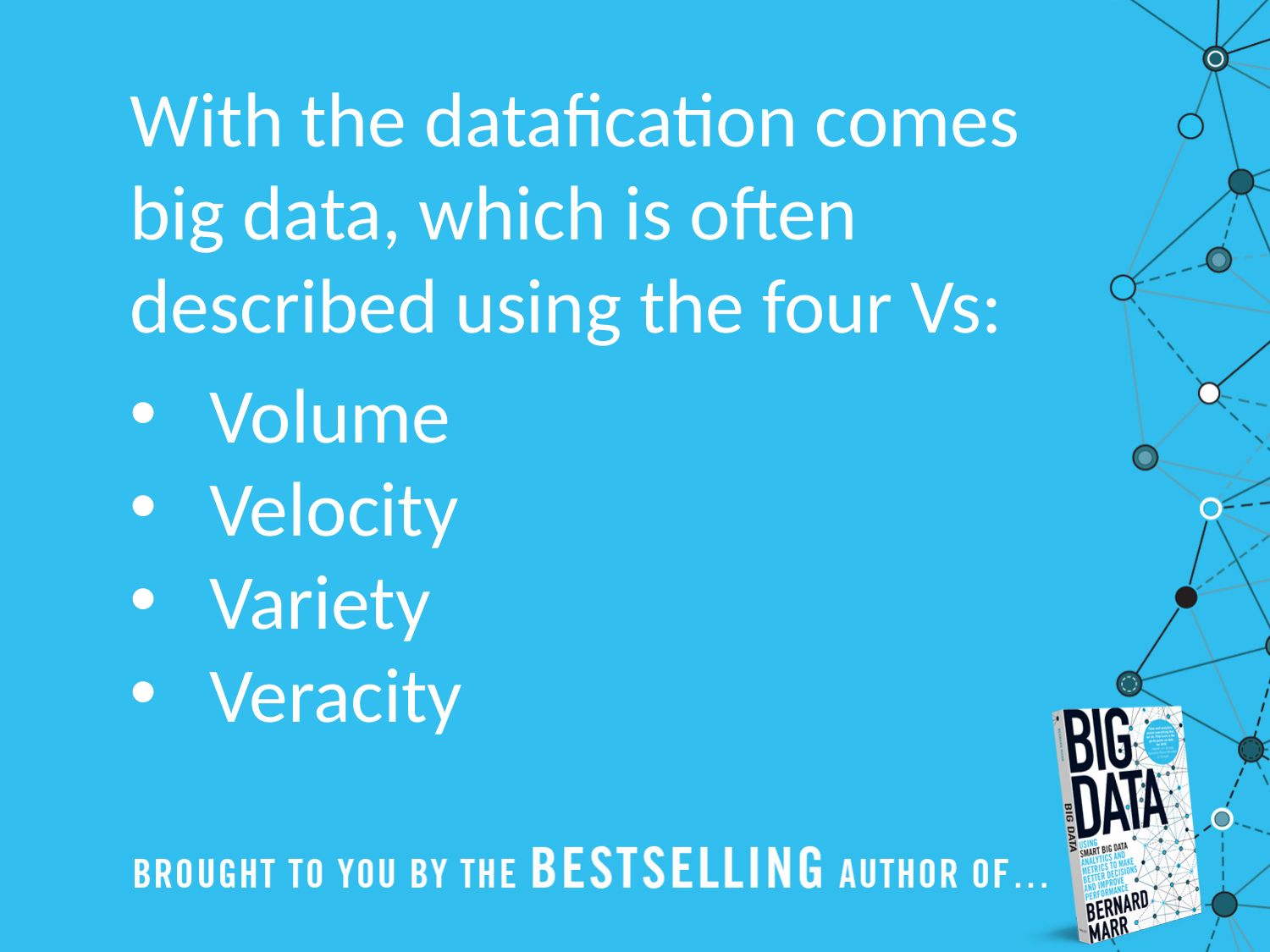

With the datafication comes big data, which is often described using the four Vs:

Volume
Velocity
Variety
Veracity